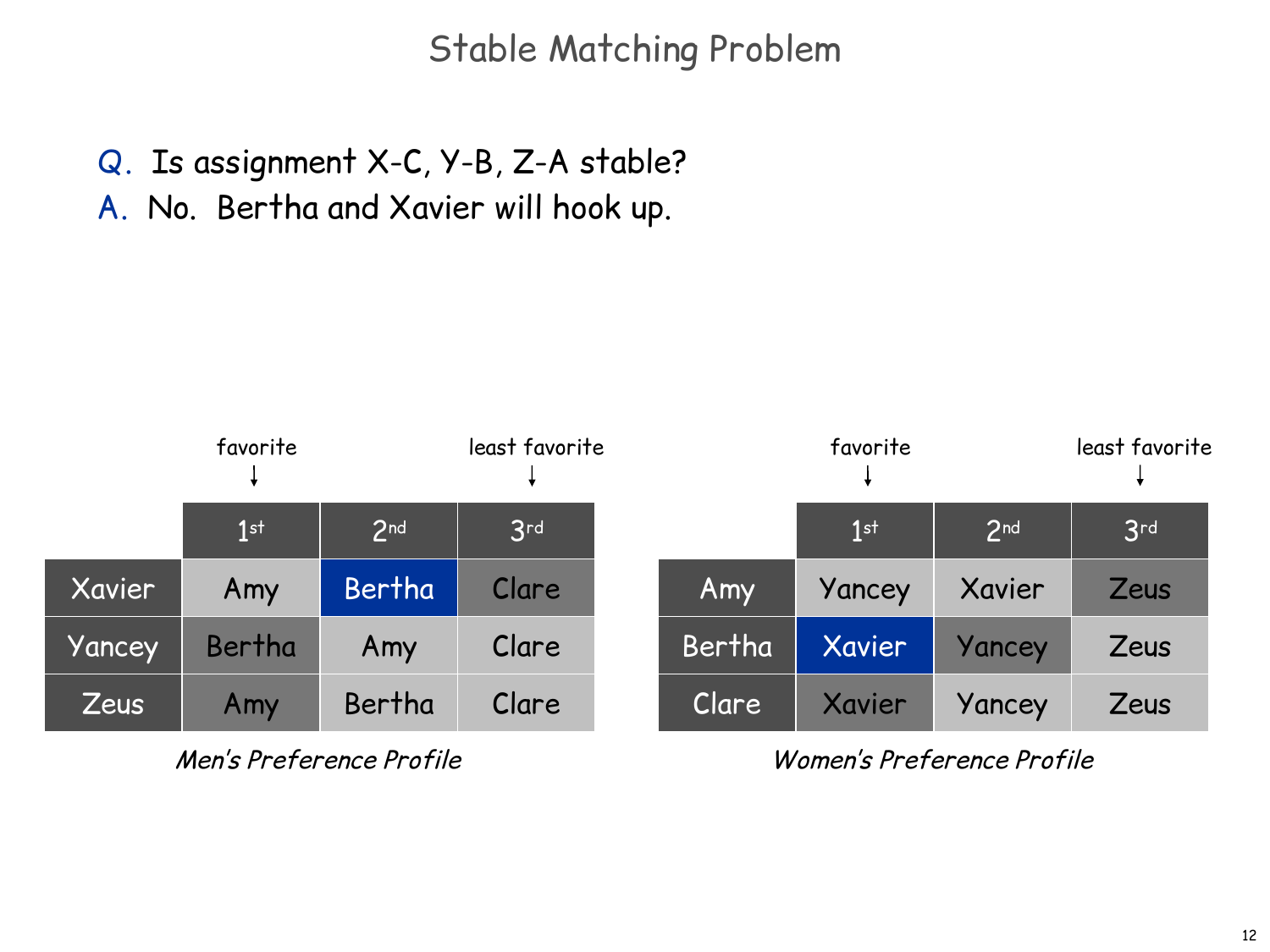

# Stable Matching Problem
Q.  Is assignment X-C, Y-B, Z-A stable?
A.  No.  Bertha and Xavier will hook up.

least favorite
favorite
least favorite
favorite

1st
2nd
3rd
1st
2nd
3rd
Xavier
Amy
Bertha
Clare
Amy
Yancey
Xavier
Zeus
Yancey
Bertha
Amy
Clare
Bertha
Xavier
Yancey
Zeus
Zeus
Amy
Bertha
Clare
Clare
Xavier
Yancey
Zeus
Men’s Preference Profile
Women’s Preference Profile
12